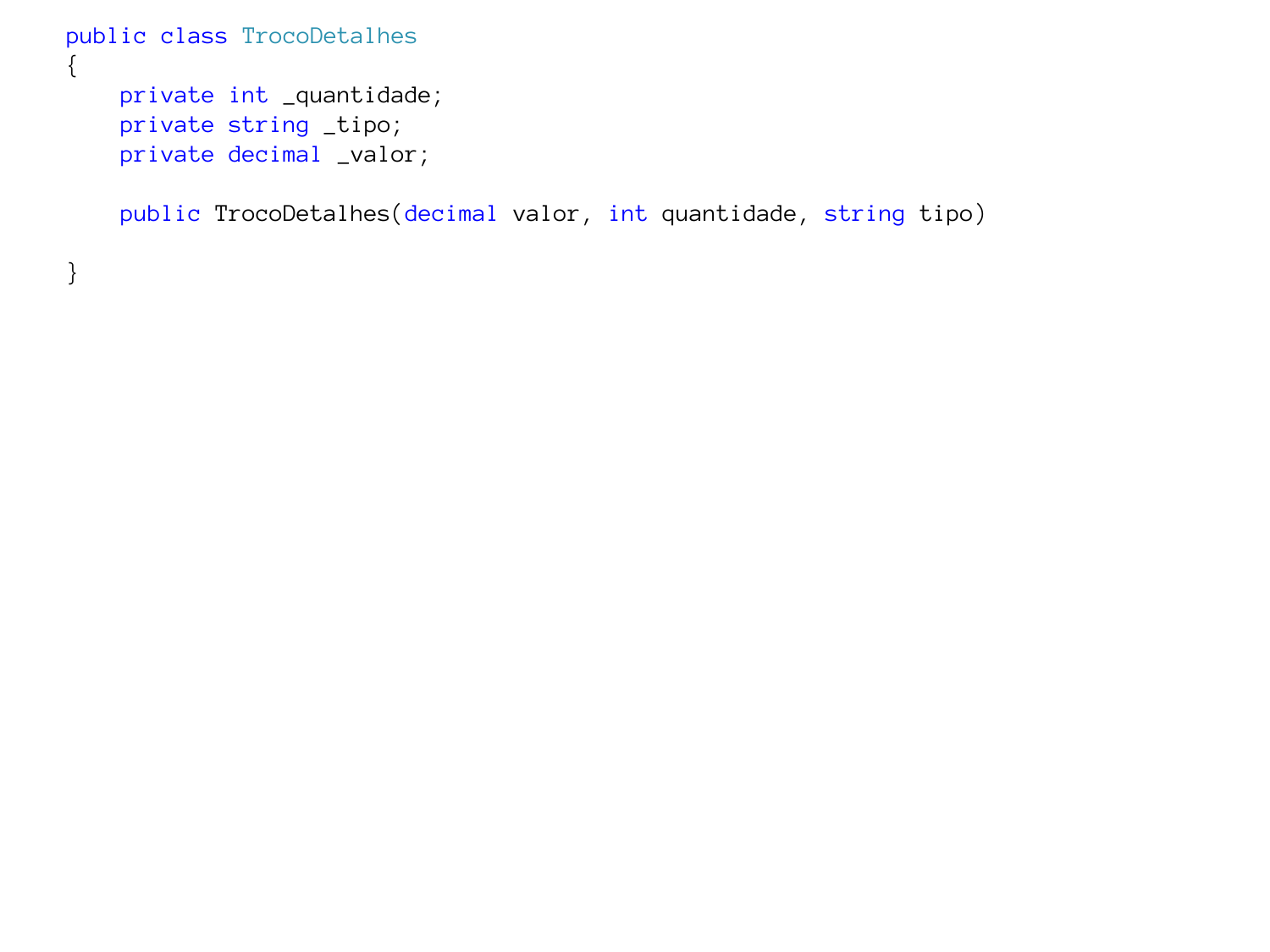

public class TrocoDetalhes
    {
        private int _quantidade;
        private string _tipo;
        private decimal _valor;

        public TrocoDetalhes(decimal valor, int quantidade, string tipo)

    }